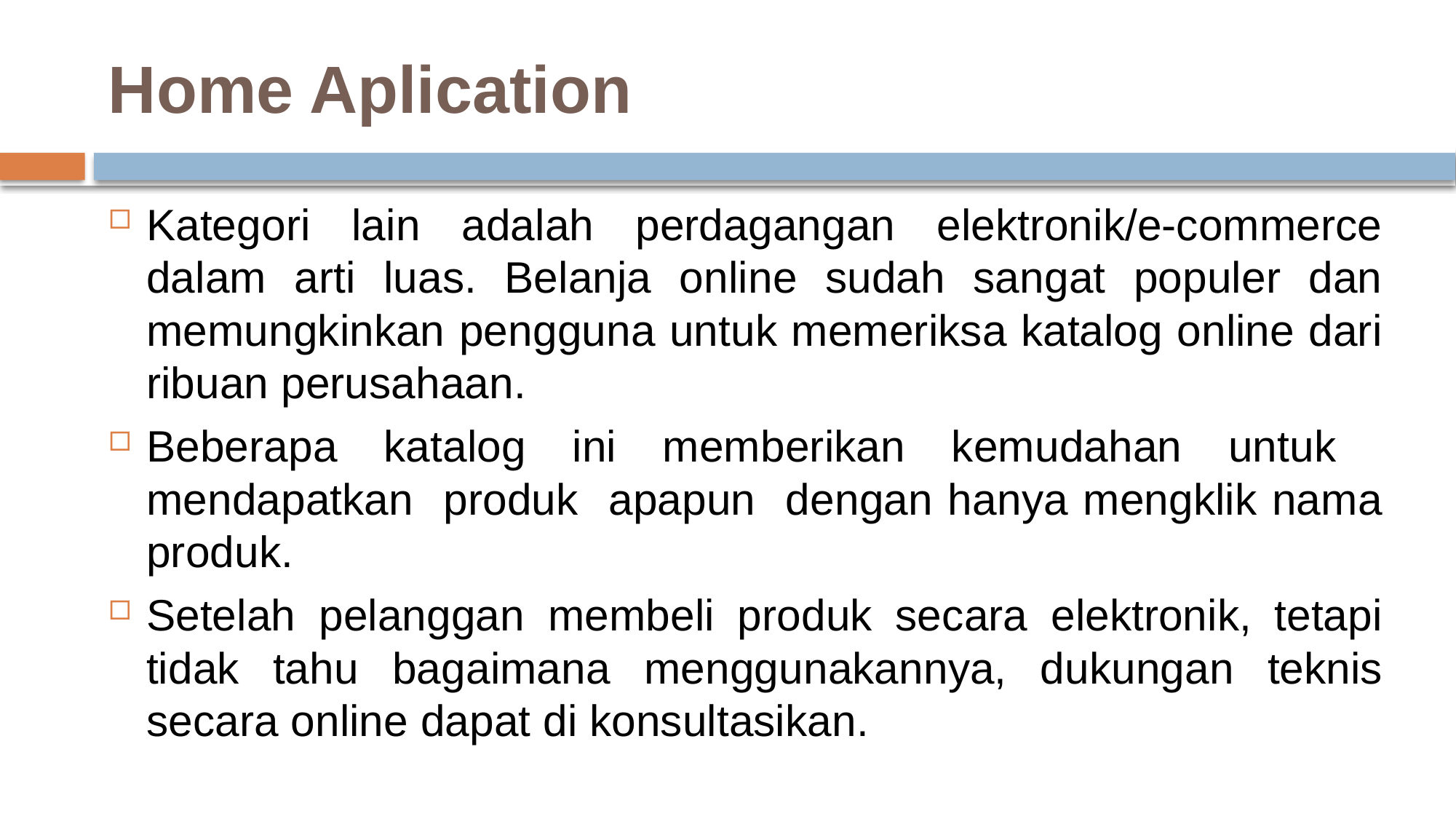

# Home Aplication
Kategori lain adalah perdagangan elektronik/e-commerce dalam arti luas. Belanja online sudah sangat populer dan memungkinkan pengguna untuk memeriksa katalog online dari ribuan perusahaan.
Beberapa katalog ini memberikan kemudahan untuk  mendapatkan  produk  apapun  dengan hanya mengklik nama produk.
Setelah pelanggan membeli produk secara elektronik, tetapi tidak tahu bagaimana menggunakannya, dukungan teknis secara online dapat di konsultasikan.